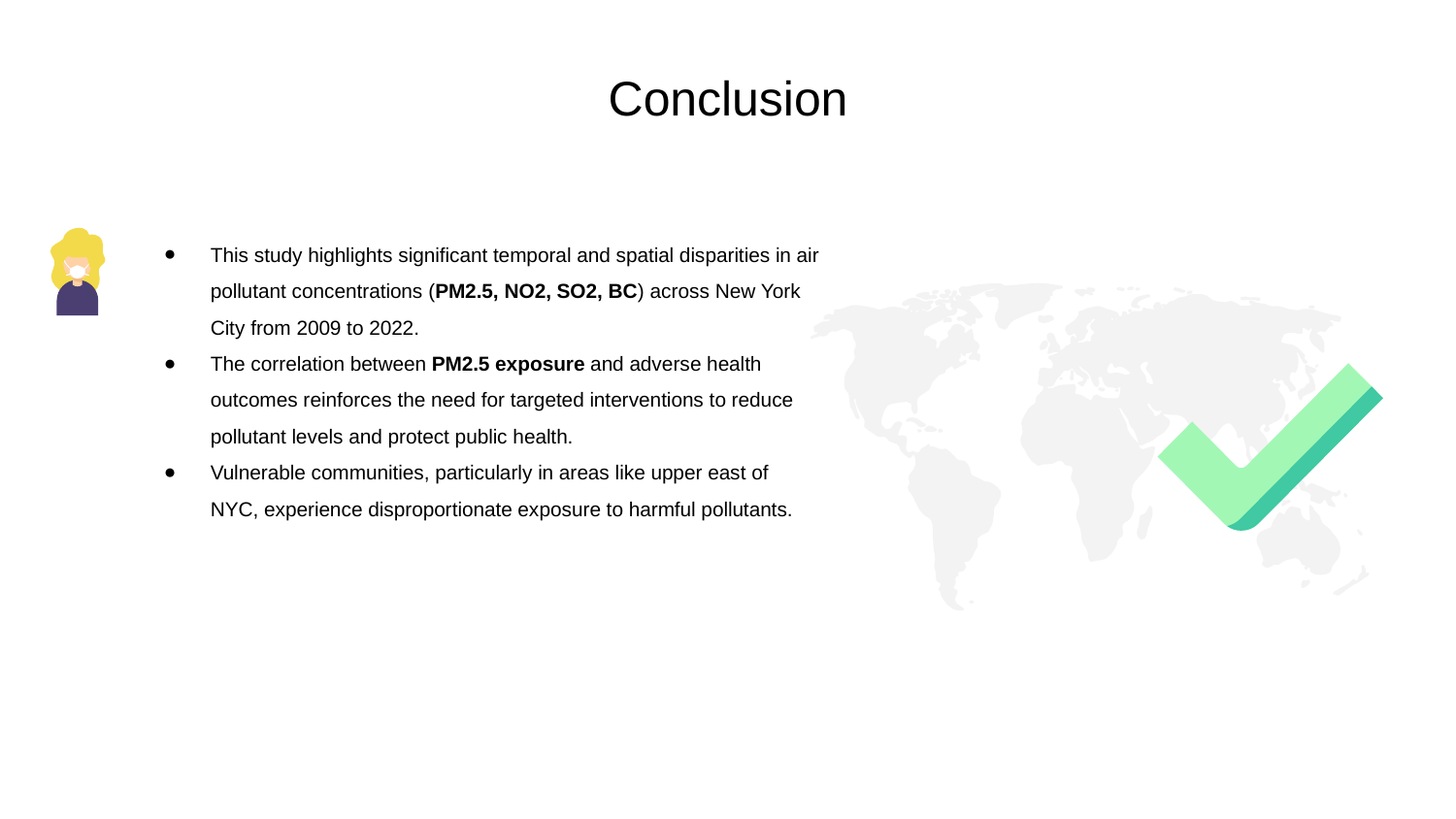

# Conclusion

This study highlights significant temporal and spatial disparities in air pollutant concentrations (PM2.5, NO2, SO2, BC) across New York City from 2009 to 2022.
The correlation between PM2.5 exposure and adverse health outcomes reinforces the need for targeted interventions to reduce pollutant levels and protect public health.
Vulnerable communities, particularly in areas like upper east of NYC, experience disproportionate exposure to harmful pollutants.